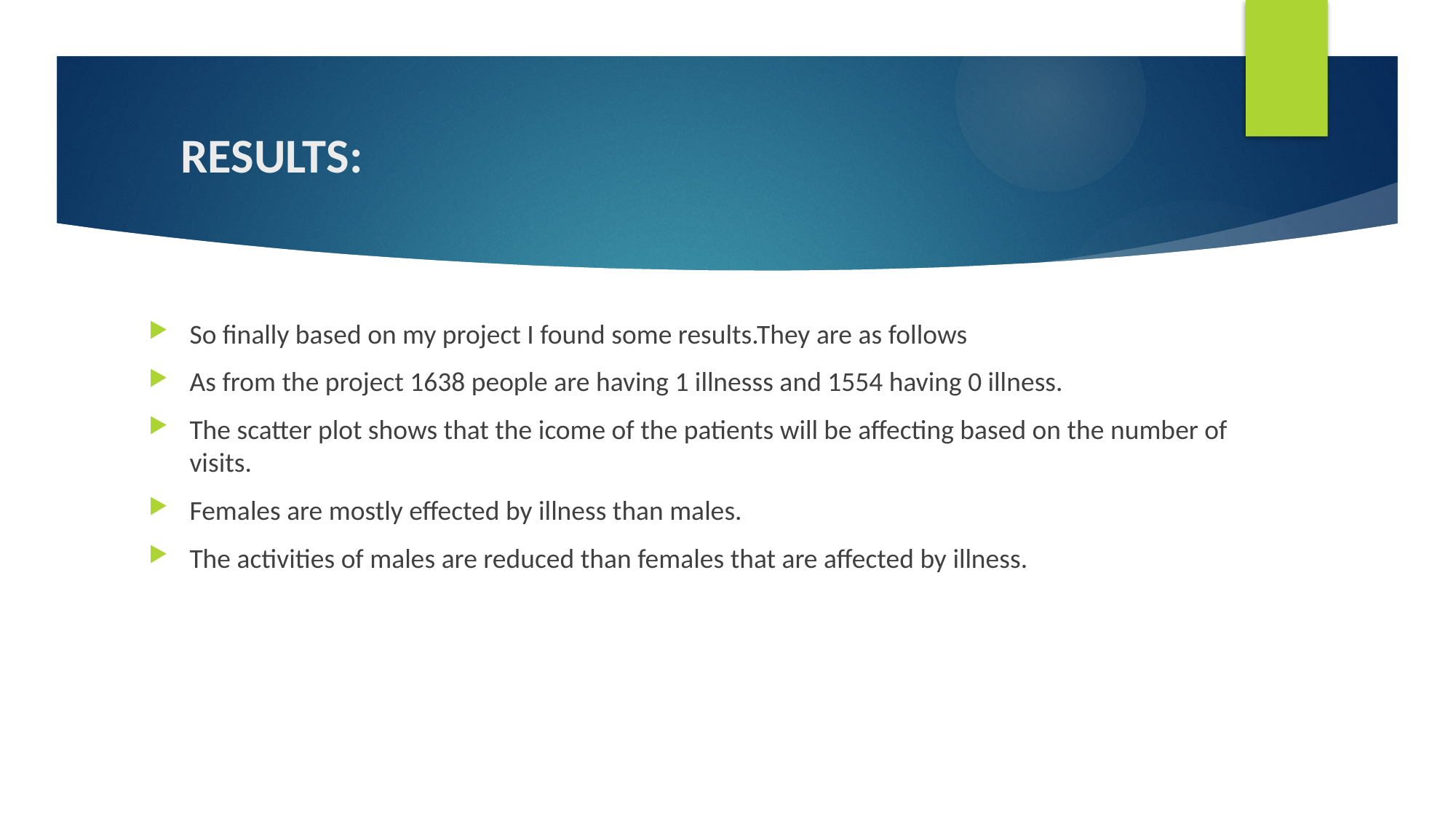

# RESULTS:
So finally based on my project I found some results.They are as follows
As from the project 1638 people are having 1 illnesss and 1554 having 0 illness.
The scatter plot shows that the icome of the patients will be affecting based on the number of visits.
Females are mostly effected by illness than males.
The activities of males are reduced than females that are affected by illness.